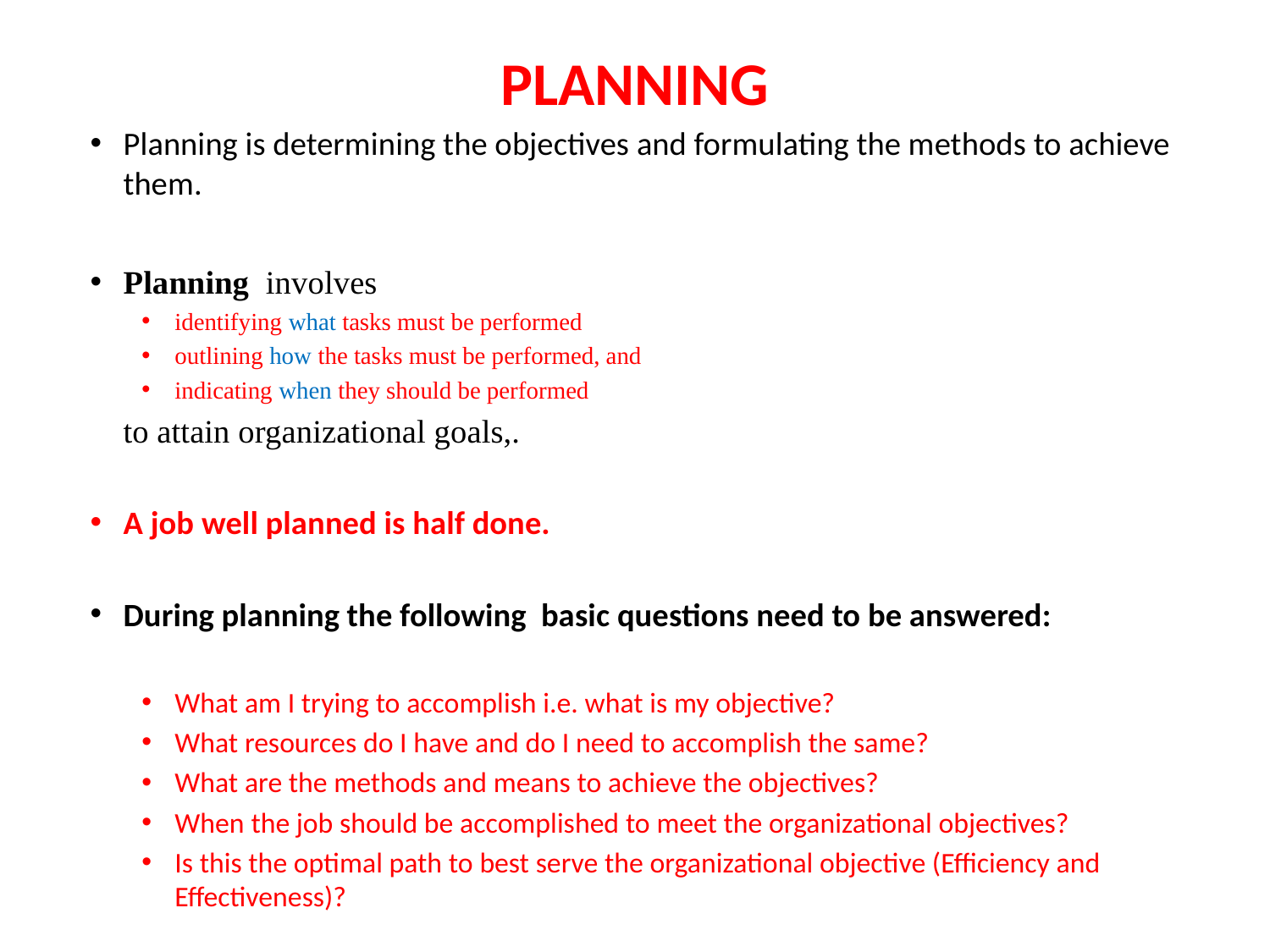

# PLANNING
Planning is determining the objectives and formulating the methods to achieve them.

Planning  involves
identifying what tasks must be performed
outlining how the tasks must be performed, and
indicating when they should be performed
    to attain organizational goals,.

A job well planned is half done.

During planning the following  basic questions need to be answered:

What am I trying to accomplish i.e. what is my objective?
What resources do I have and do I need to accomplish the same?
What are the methods and means to achieve the objectives?
When the job should be accomplished to meet the organizational objectives?
Is this the optimal path to best serve the organizational objective (Efficiency and Effectiveness)?